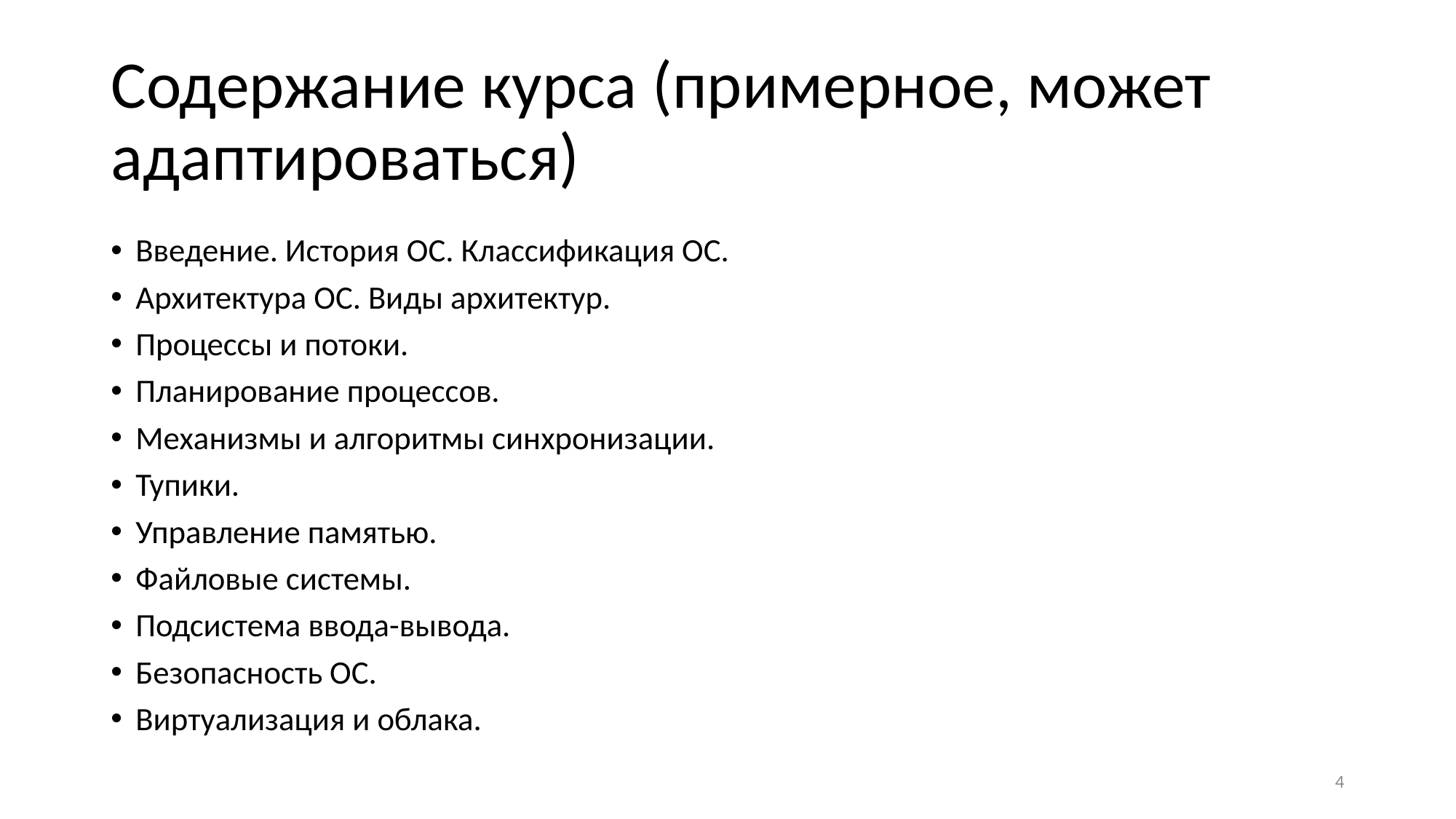

# Содержание курса (примерное, может адаптироваться)
Введение. История ОС. Классификация ОС.
Архитектура ОС. Виды архитектур.
Процессы и потоки.
Планирование процессов.
Механизмы и алгоритмы синхронизации.
Тупики.
Управление памятью.
Файловые системы.
Подсистема ввода-вывода.
Безопасность ОС.
Виртуализация и облака.
4